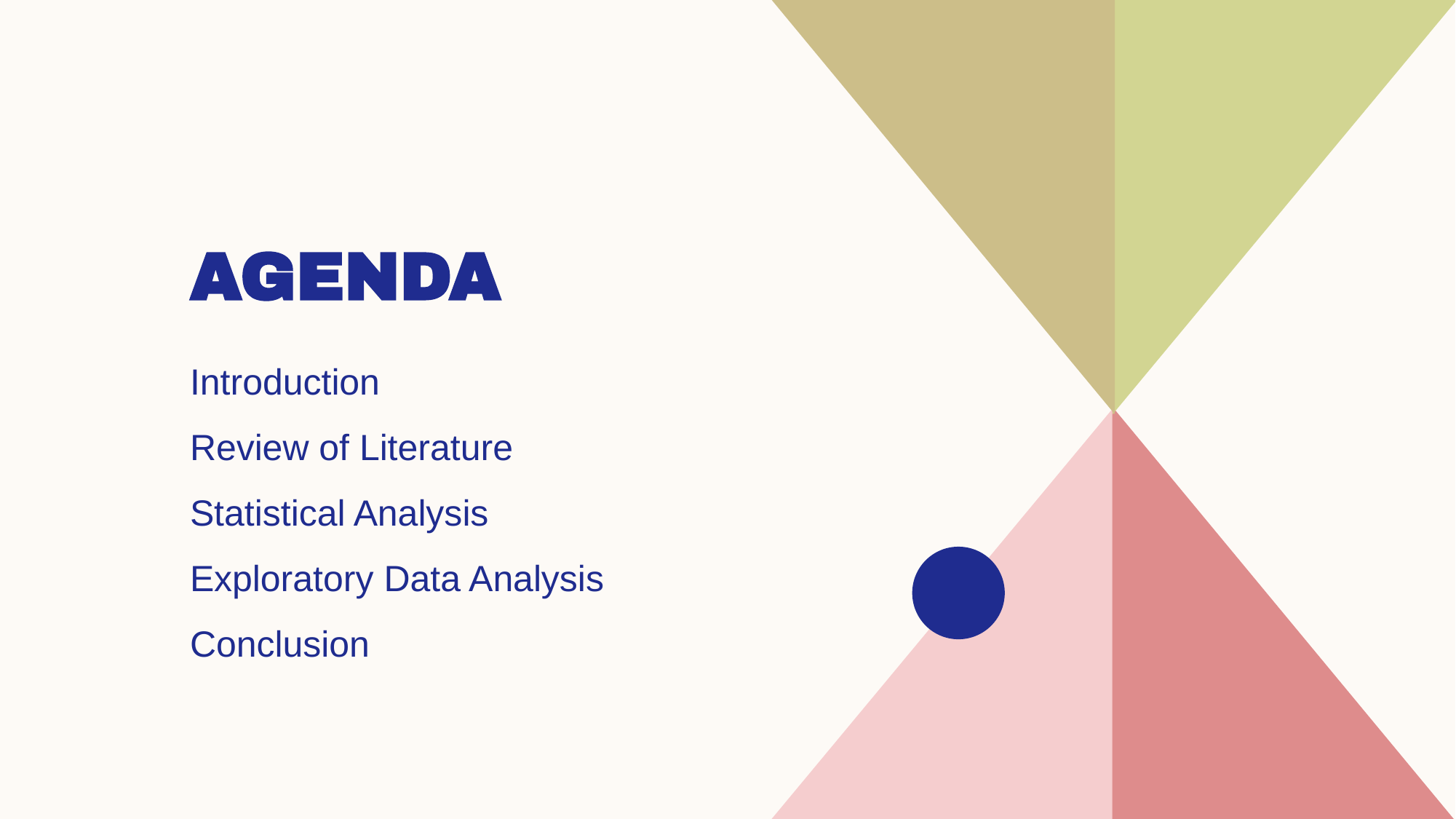

# AGENDA
Introduction​
Review of Literature
​Statistical Analysis
Exploratory Data Analysis
​Conclusion